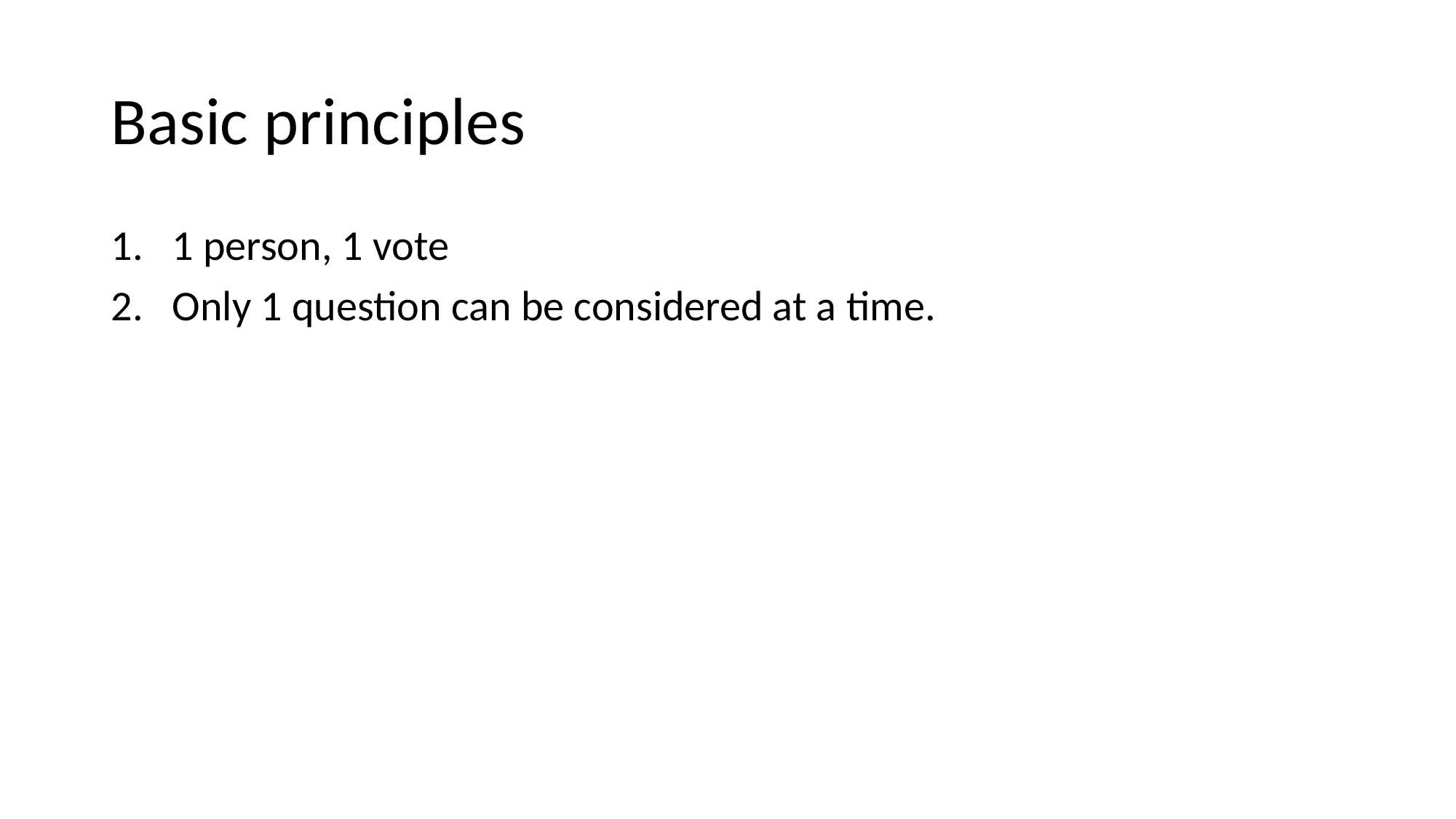

# Basic principles
1 person, 1 vote
Only 1 question can be considered at a time.